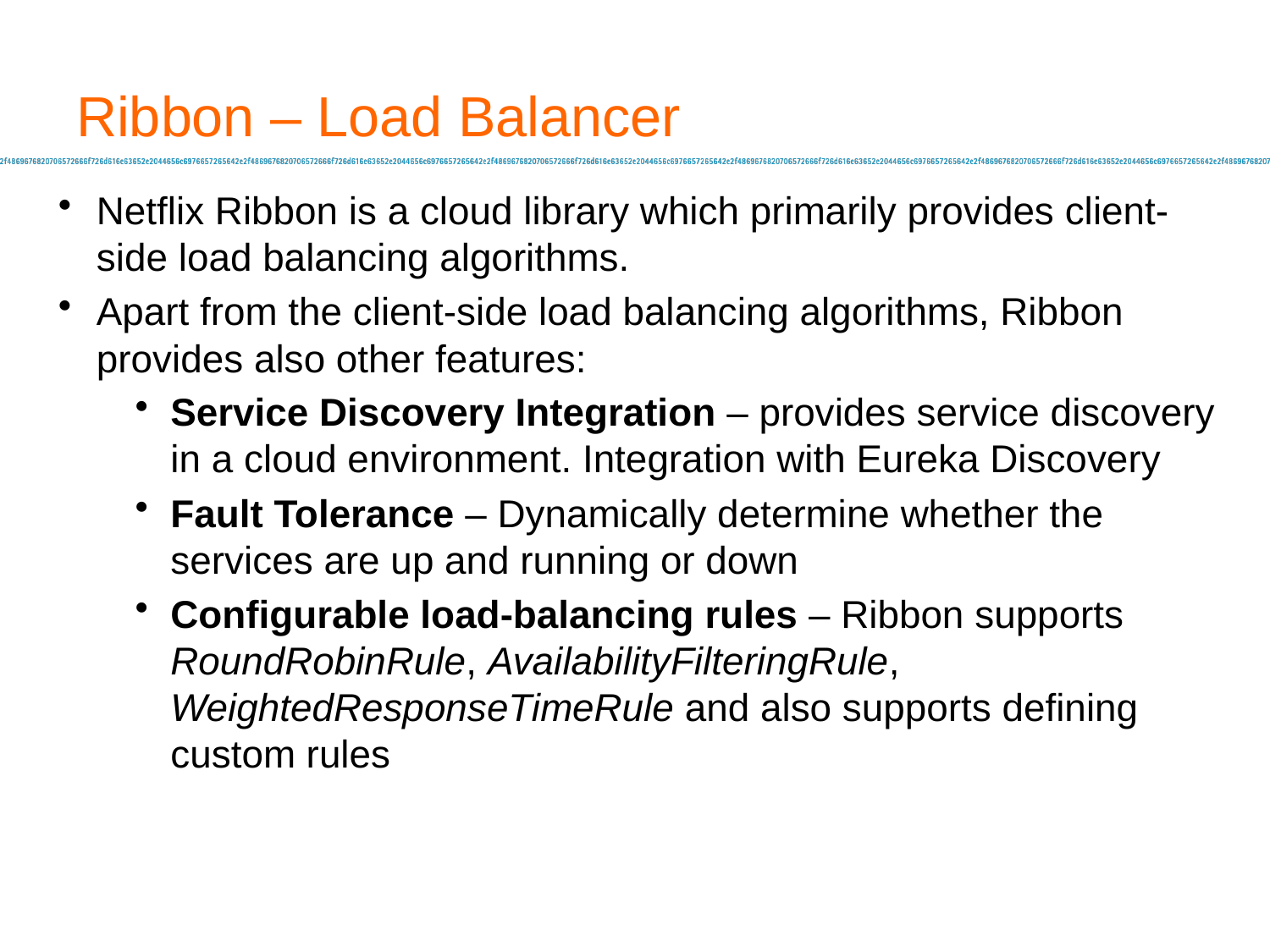

# Ribbon – Load Balancer
Netflix Ribbon is a cloud library which primarily provides client-side load balancing algorithms.
Apart from the client-side load balancing algorithms, Ribbon provides also other features:
Service Discovery Integration – provides service discovery in a cloud environment. Integration with Eureka Discovery
Fault Tolerance – Dynamically determine whether the services are up and running or down
Configurable load-balancing rules – Ribbon supports RoundRobinRule, AvailabilityFilteringRule, WeightedResponseTimeRule and also supports defining custom rules